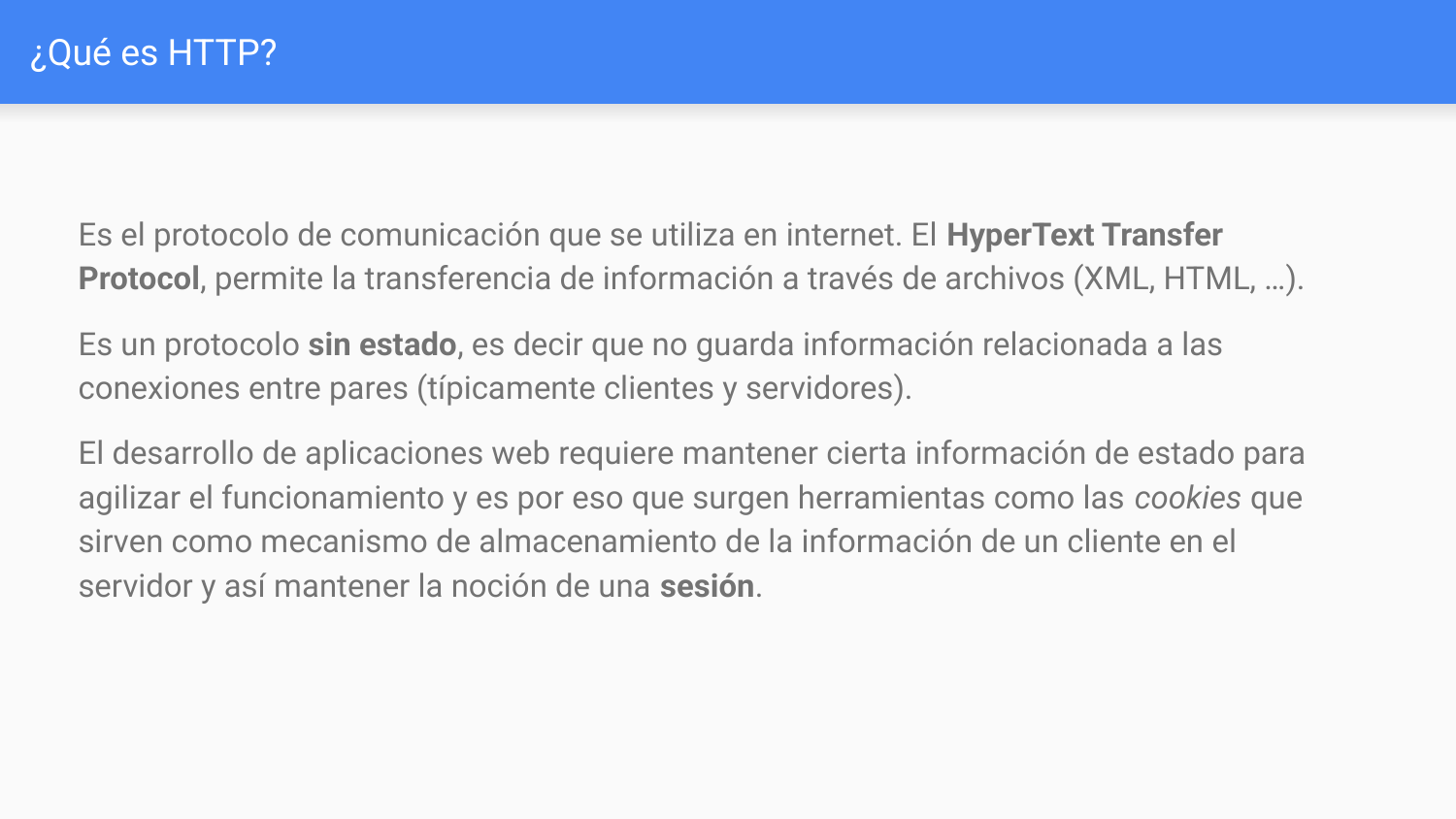

# ¿Qué es HTTP?
Es el protocolo de comunicación que se utiliza en internet. El HyperText Transfer Protocol, permite la transferencia de información a través de archivos (XML, HTML, …).
Es un protocolo sin estado, es decir que no guarda información relacionada a las conexiones entre pares (típicamente clientes y servidores).
El desarrollo de aplicaciones web requiere mantener cierta información de estado para agilizar el funcionamiento y es por eso que surgen herramientas como las cookies que sirven como mecanismo de almacenamiento de la información de un cliente en el servidor y así mantener la noción de una sesión.